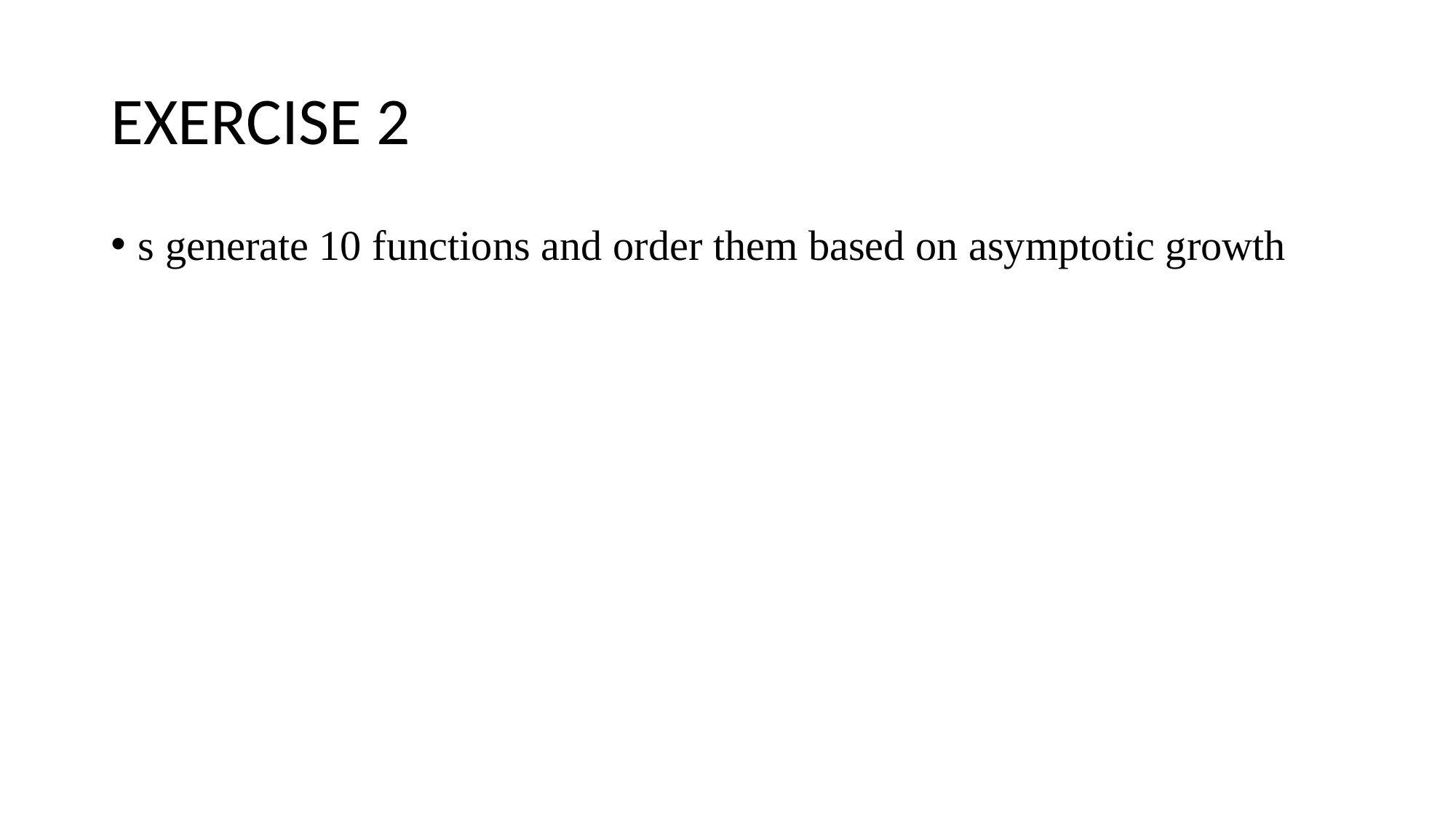

# EXERCISE 2
s generate 10 functions and order them based on asymptotic growth